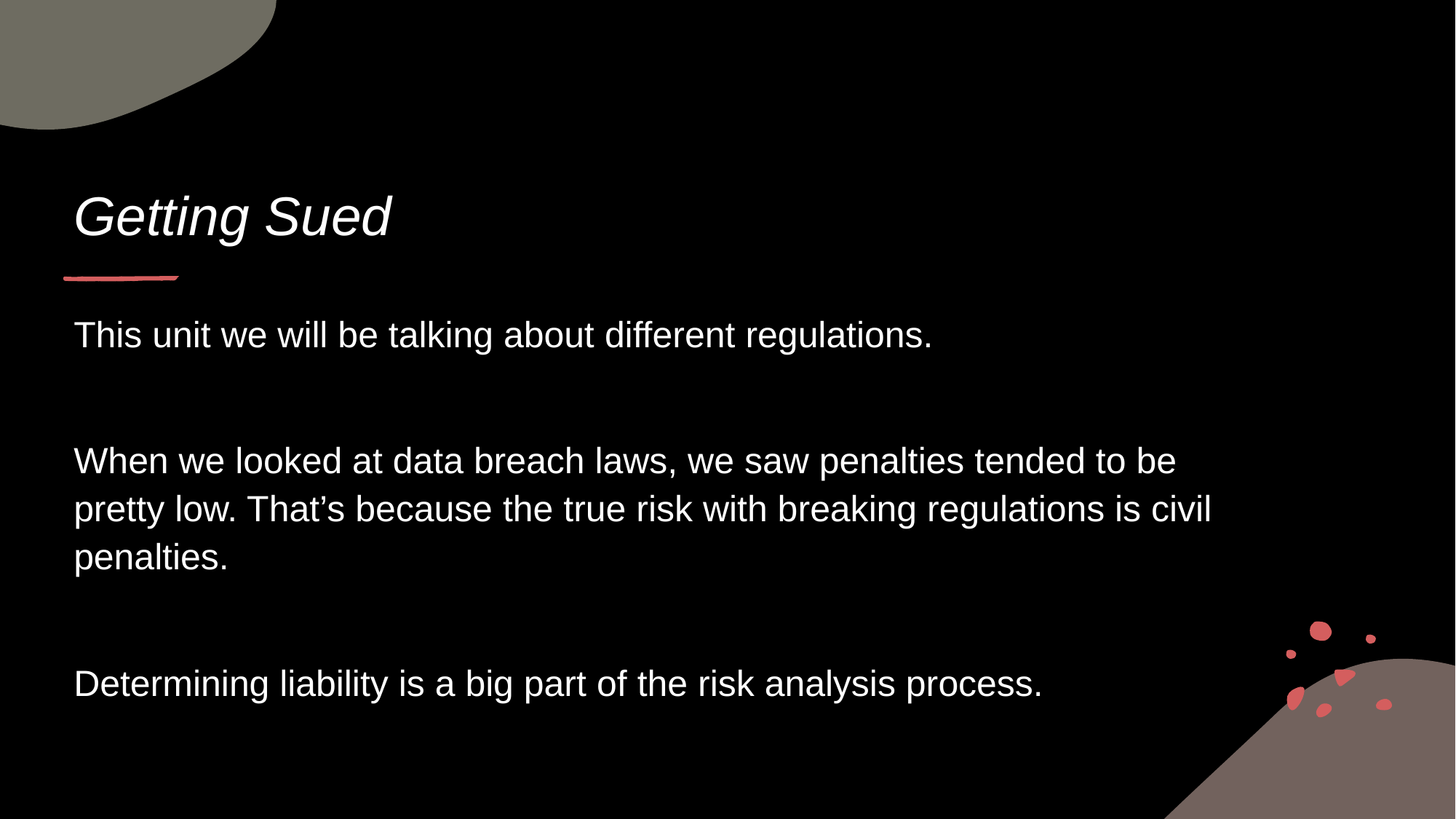

# Getting Sued
This unit we will be talking about different regulations.

When we looked at data breach laws, we saw penalties tended to be pretty low. That’s because the true risk with breaking regulations is civil penalties.

Determining liability is a big part of the risk analysis process.